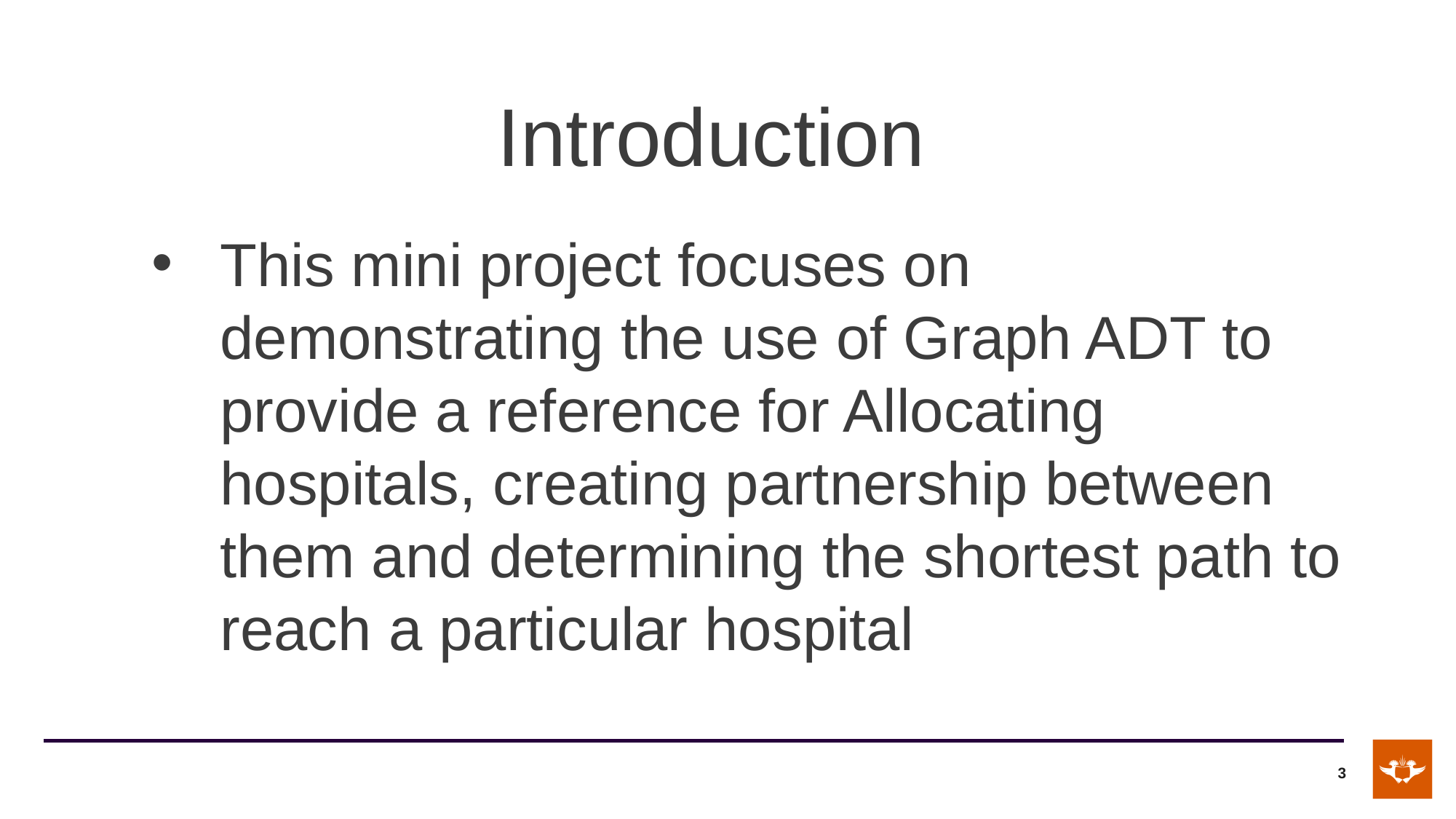

Introduction
This mini project focuses on demonstrating the use of Graph ADT to provide a reference for Allocating hospitals, creating partnership between them and determining the shortest path to reach a particular hospital